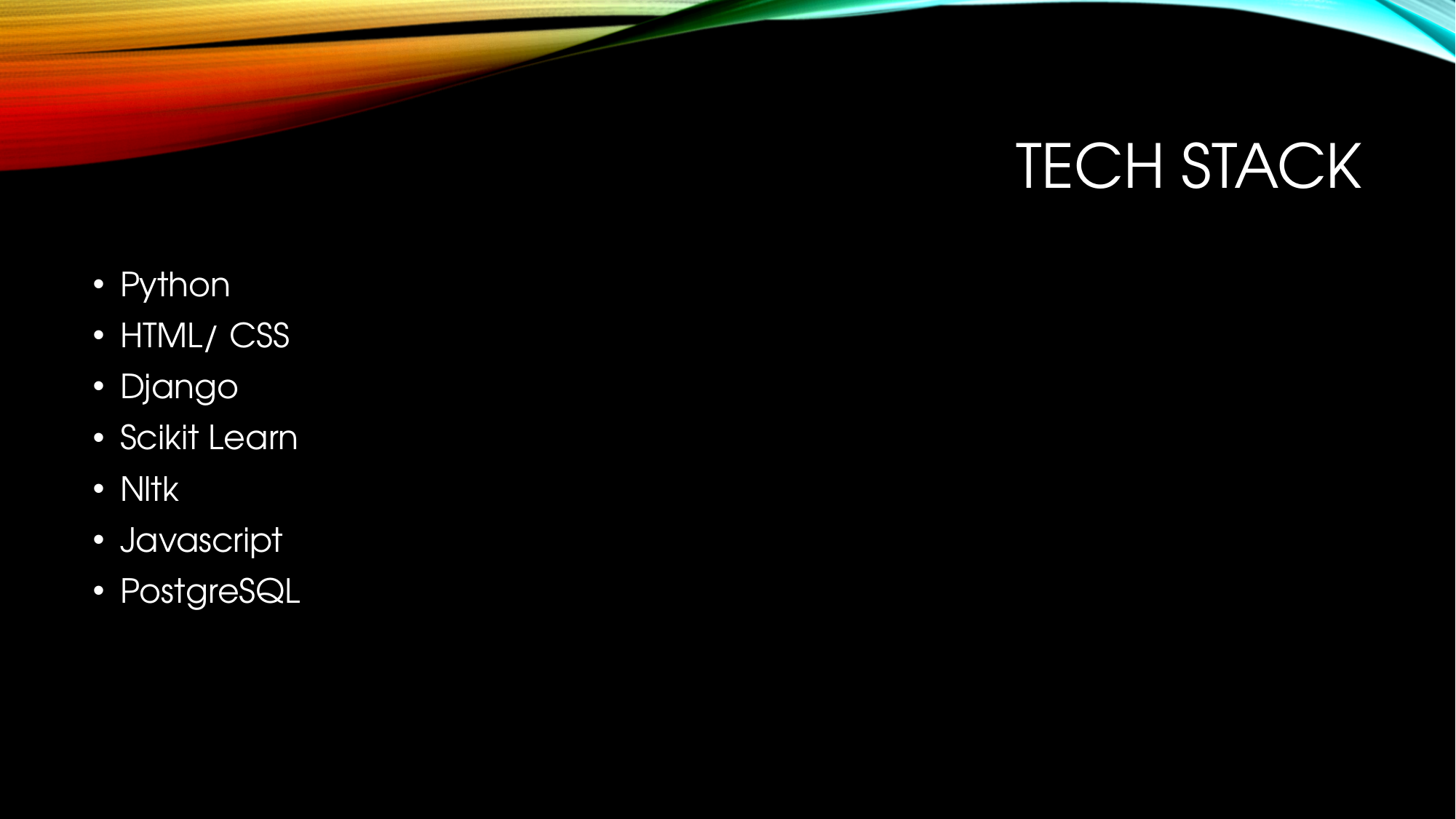

# TECH STACK
Python
HTML/ CSS
Django
Scikit Learn
Nltk
Javascript
PostgreSQL